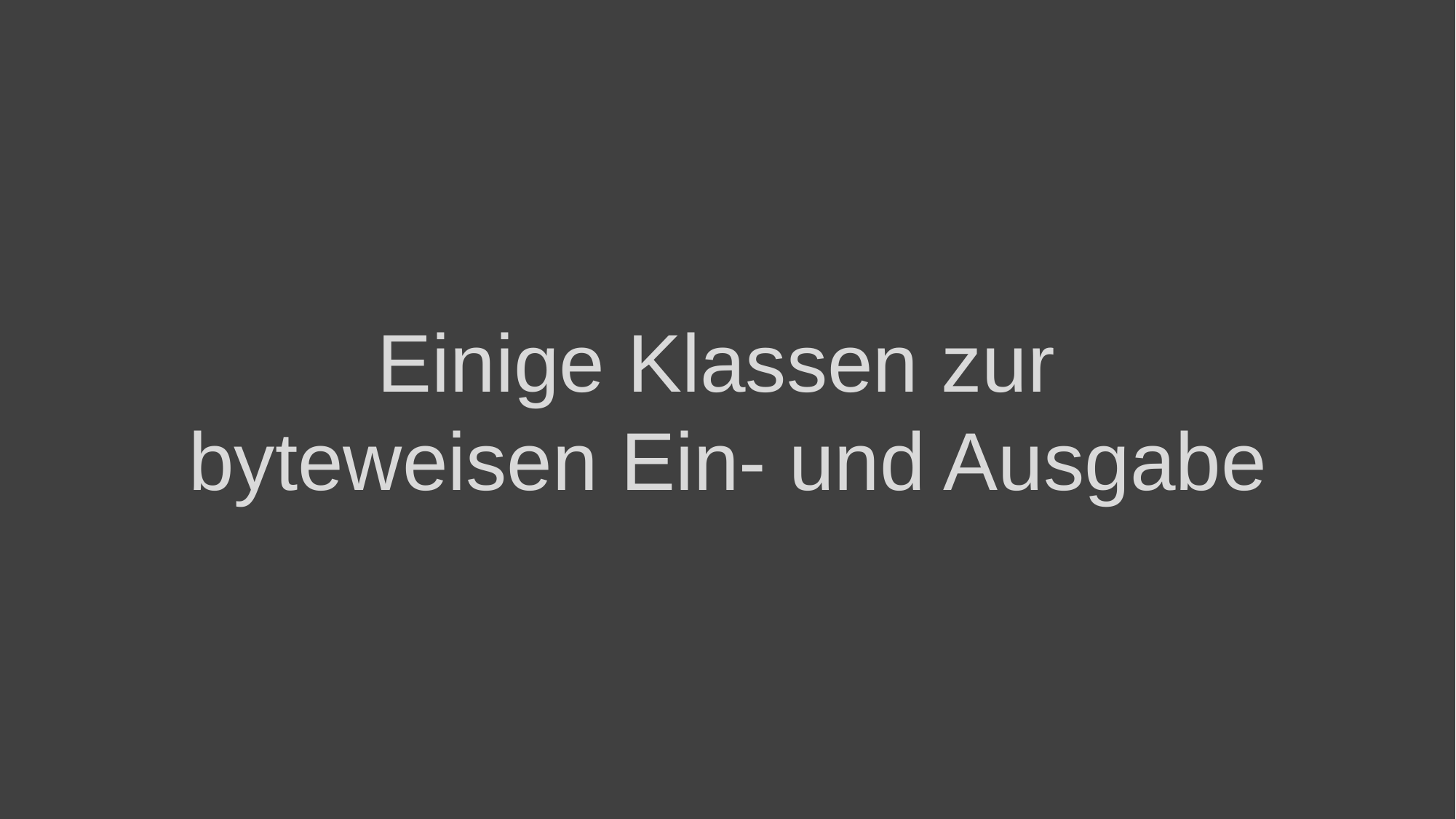

Einige Klassen zur
byteweisen Ein- und Ausgabe